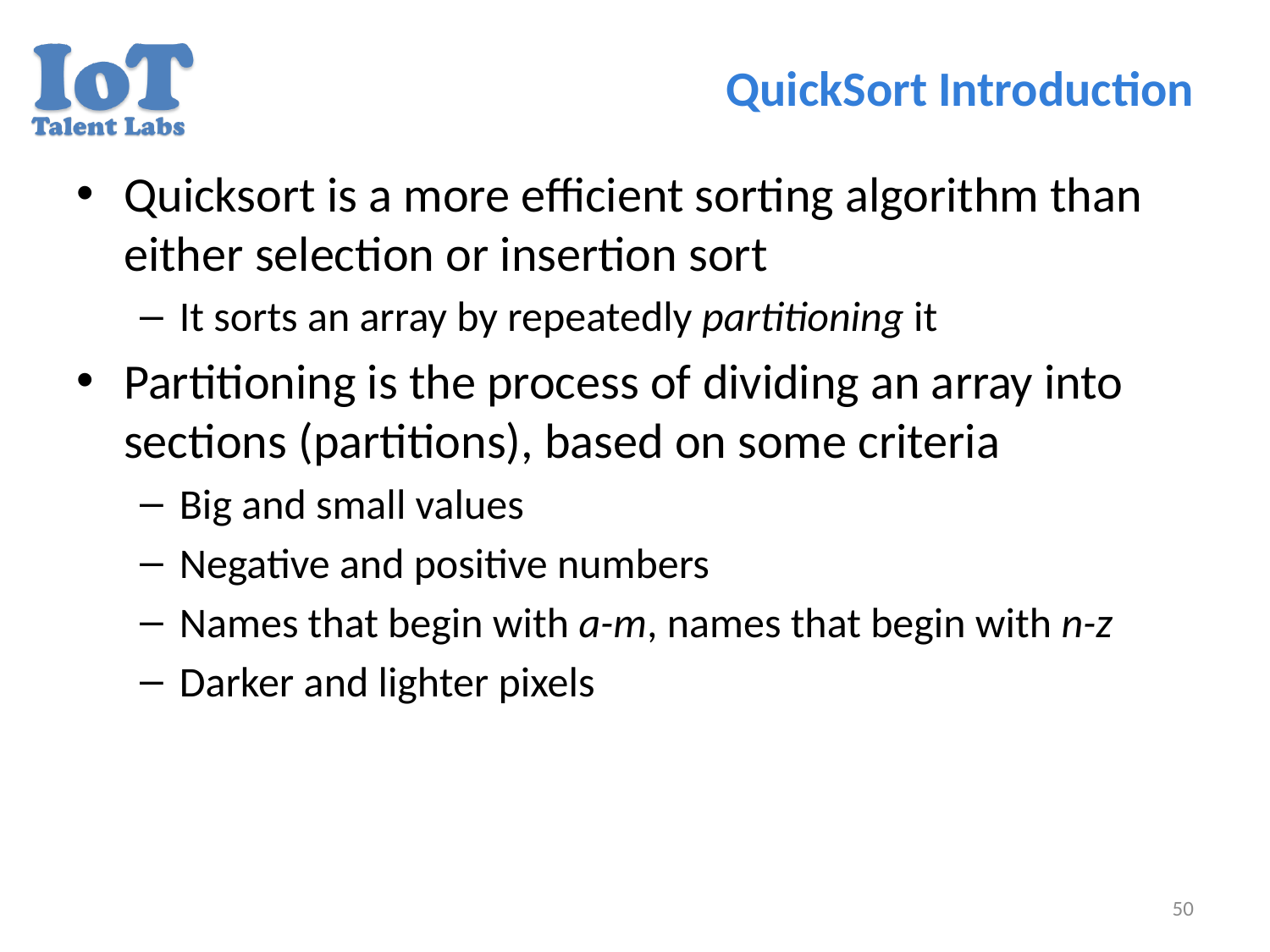

# QuickSort Introduction
Quicksort is a more efficient sorting algorithm than either selection or insertion sort
It sorts an array by repeatedly partitioning it
Partitioning is the process of dividing an array into sections (partitions), based on some criteria
Big and small values
Negative and positive numbers
Names that begin with a-m, names that begin with n-z
Darker and lighter pixels

50